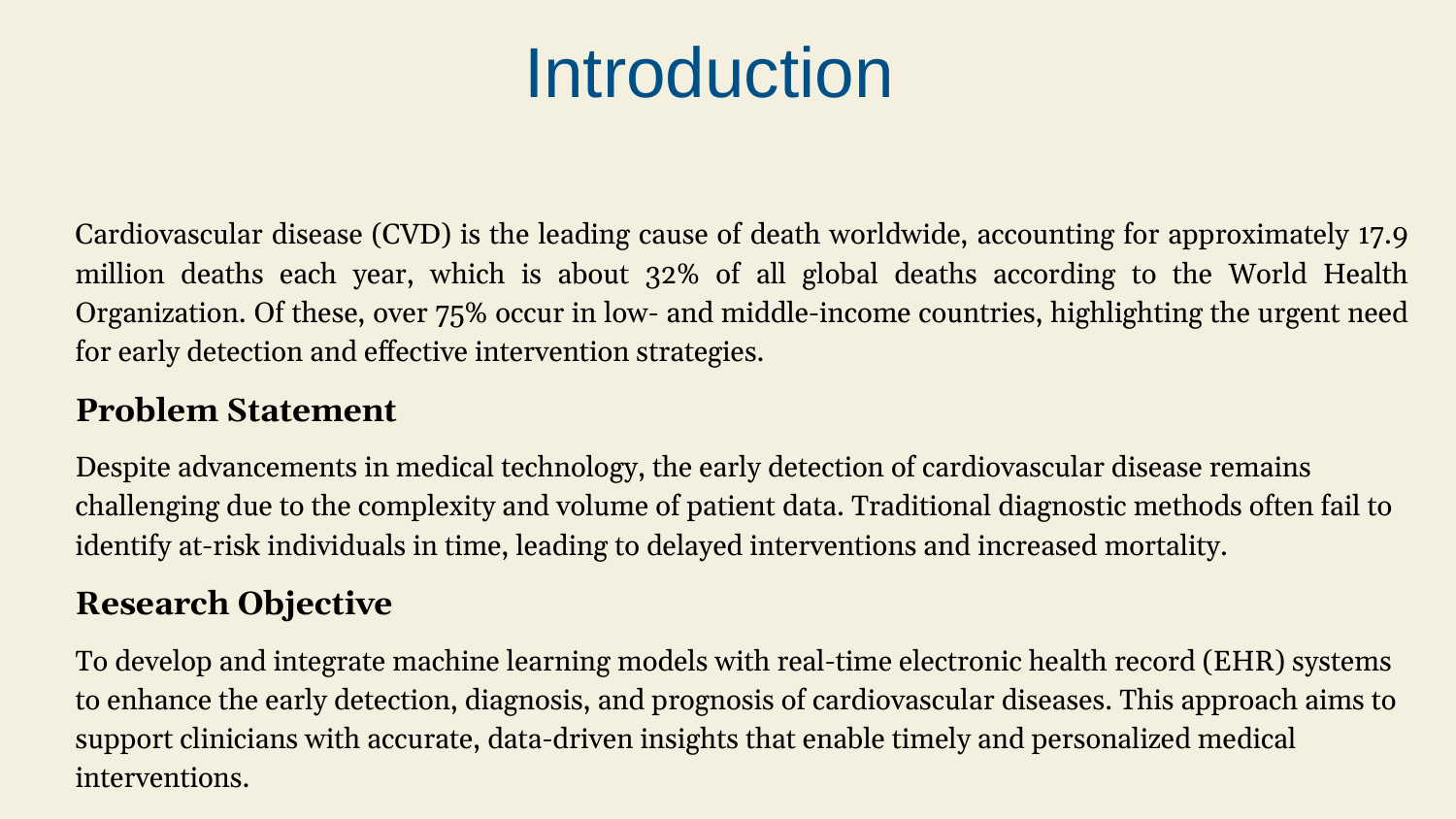

Introduction
Cardiovascular disease (CVD) is the leading cause of death worldwide, accounting for approximately 17.9 million deaths each year, which is about 32% of all global deaths according to the World Health Organization. Of these, over 75% occur in low- and middle-income countries, highlighting the urgent need for early detection and effective intervention strategies.
Problem Statement
Despite advancements in medical technology, the early detection of cardiovascular disease remains challenging due to the complexity and volume of patient data. Traditional diagnostic methods often fail to identify at-risk individuals in time, leading to delayed interventions and increased mortality.
Research Objective
To develop and integrate machine learning models with real-time electronic health record (EHR) systems to enhance the early detection, diagnosis, and prognosis of cardiovascular diseases. This approach aims to support clinicians with accurate, data-driven insights that enable timely and personalized medical interventions.